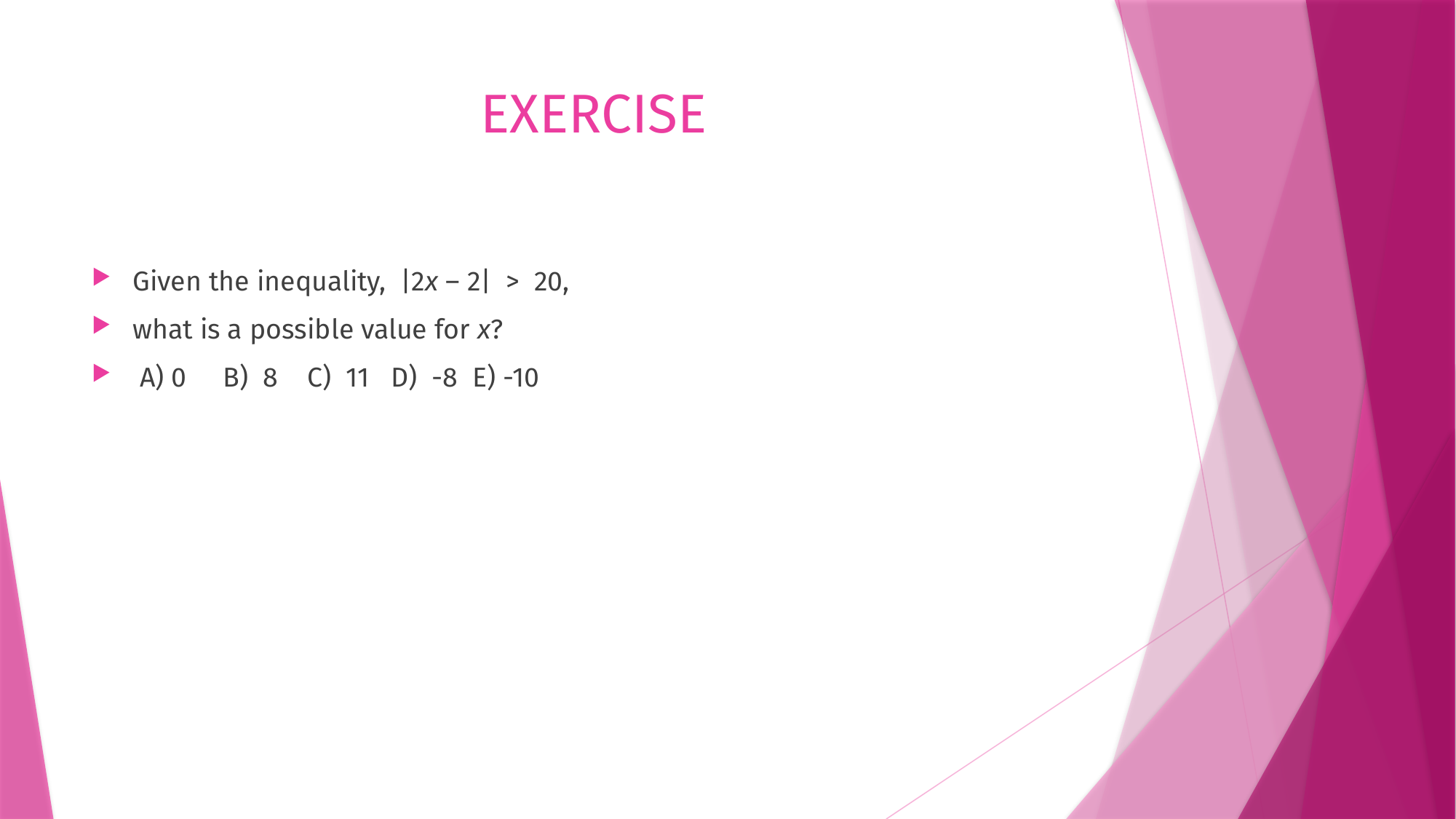

# EXERCISE
Given the inequality,  |2x – 2|  >  20,
what is a possible value for x?
 A) 0     B)  8    C)  11   D)  -8  E) -10